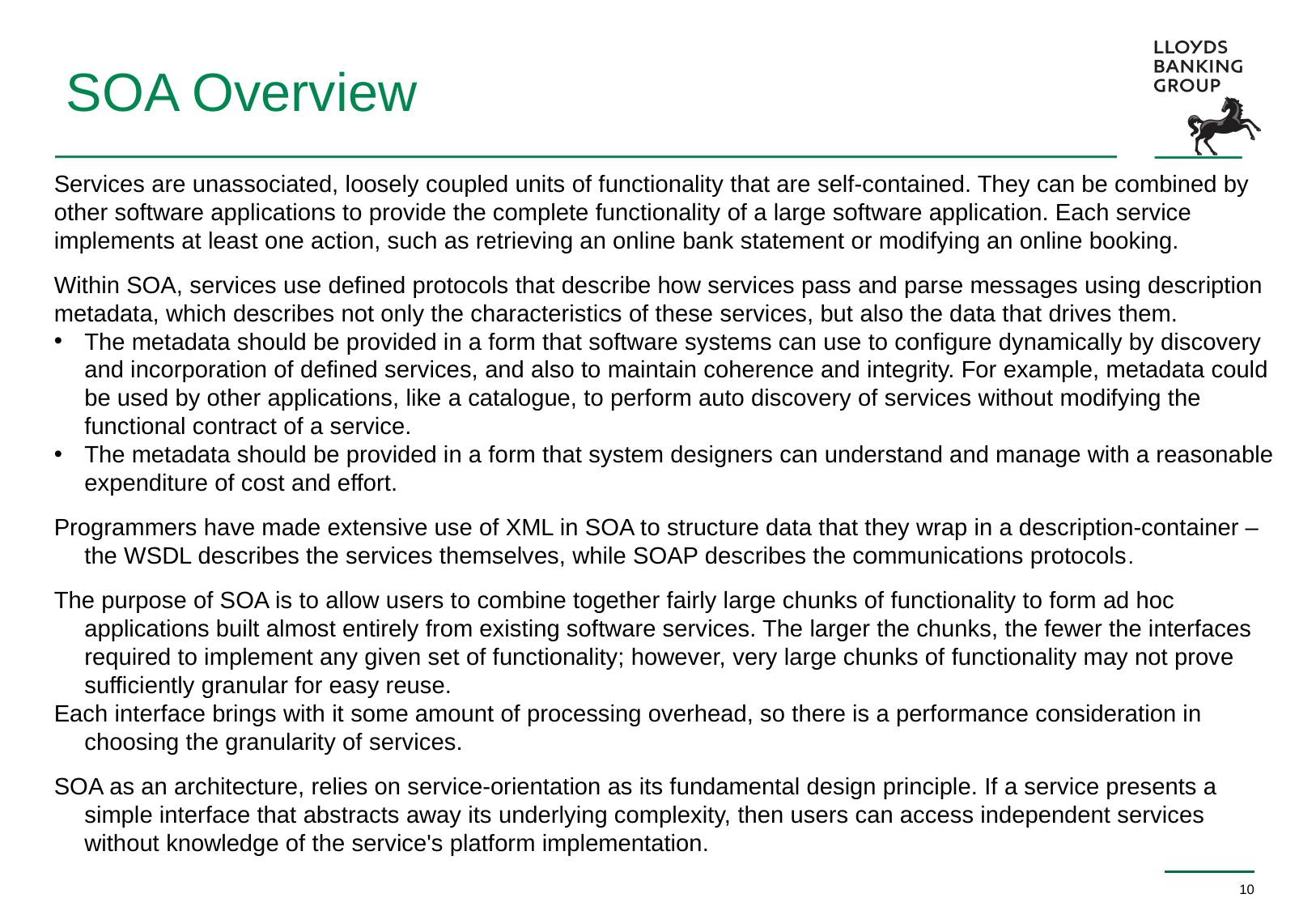

SOA Overview
Services are unassociated, loosely coupled units of functionality that are self-contained. They can be combined by other software applications to provide the complete functionality of a large software application. Each service implements at least one action, such as retrieving an online bank statement or modifying an online booking.

Within SOA, services use defined protocols that describe how services pass and parse messages using description metadata, which describes not only the characteristics of these services, but also the data that drives them.
The metadata should be provided in a form that software systems can use to configure dynamically by discovery and incorporation of defined services, and also to maintain coherence and integrity. For example, metadata could be used by other applications, like a catalogue, to perform auto discovery of services without modifying the functional contract of a service.
The metadata should be provided in a form that system designers can understand and manage with a reasonable expenditure of cost and effort.

Programmers have made extensive use of XML in SOA to structure data that they wrap in a description-container – the WSDL describes the services themselves, while SOAP describes the communications protocols.

The purpose of SOA is to allow users to combine together fairly large chunks of functionality to form ad hoc applications built almost entirely from existing software services. The larger the chunks, the fewer the interfaces required to implement any given set of functionality; however, very large chunks of functionality may not prove sufficiently granular for easy reuse.
Each interface brings with it some amount of processing overhead, so there is a performance consideration in choosing the granularity of services.

SOA as an architecture, relies on service-orientation as its fundamental design principle. If a service presents a simple interface that abstracts away its underlying complexity, then users can access independent services without knowledge of the service's platform implementation.

10